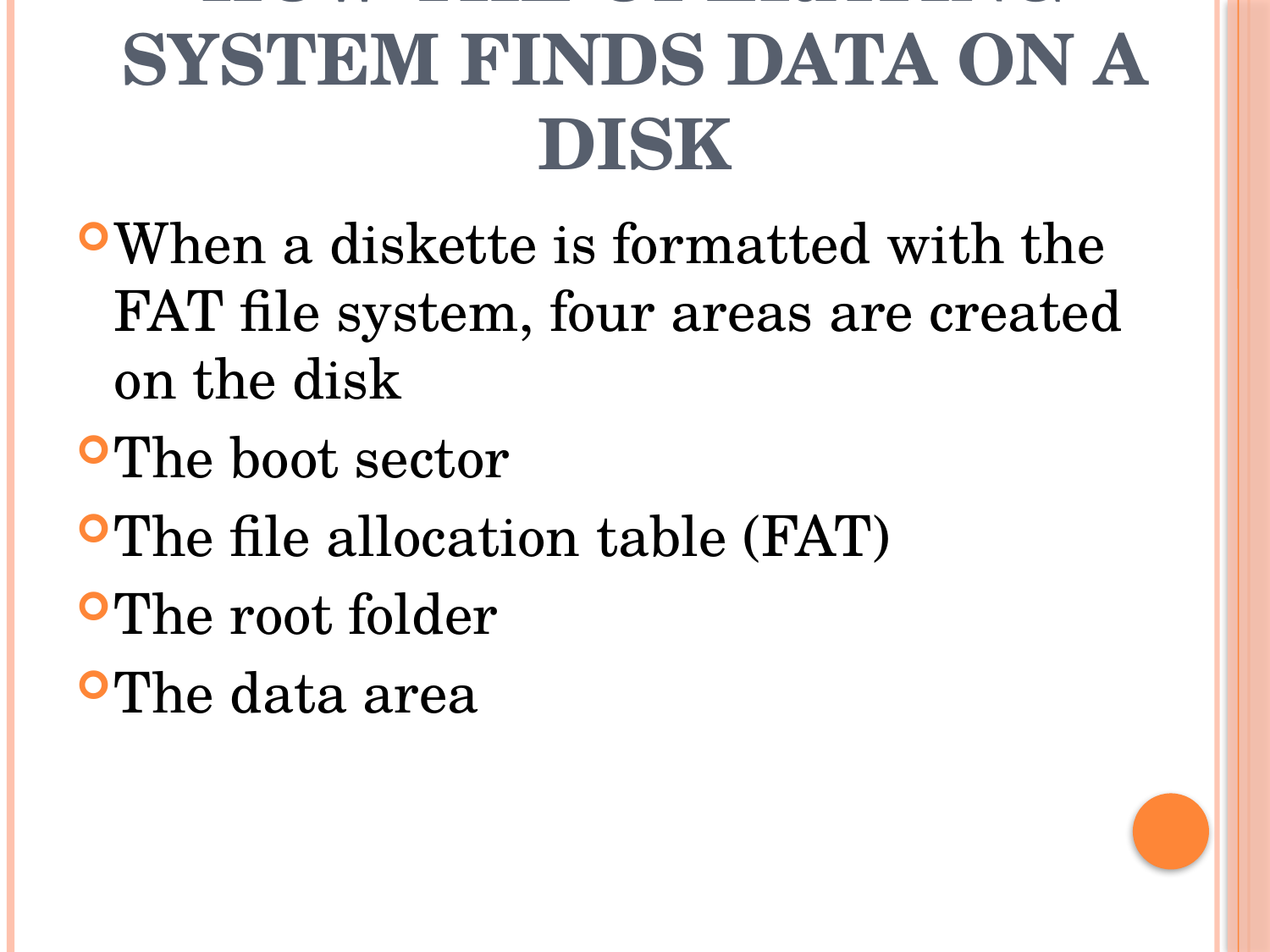

# How the Operating System Finds Data on a Disk
When a diskette is formatted with the FAT file system, four areas are created on the disk
The boot sector
The file allocation table (FAT)
The root folder
The data area